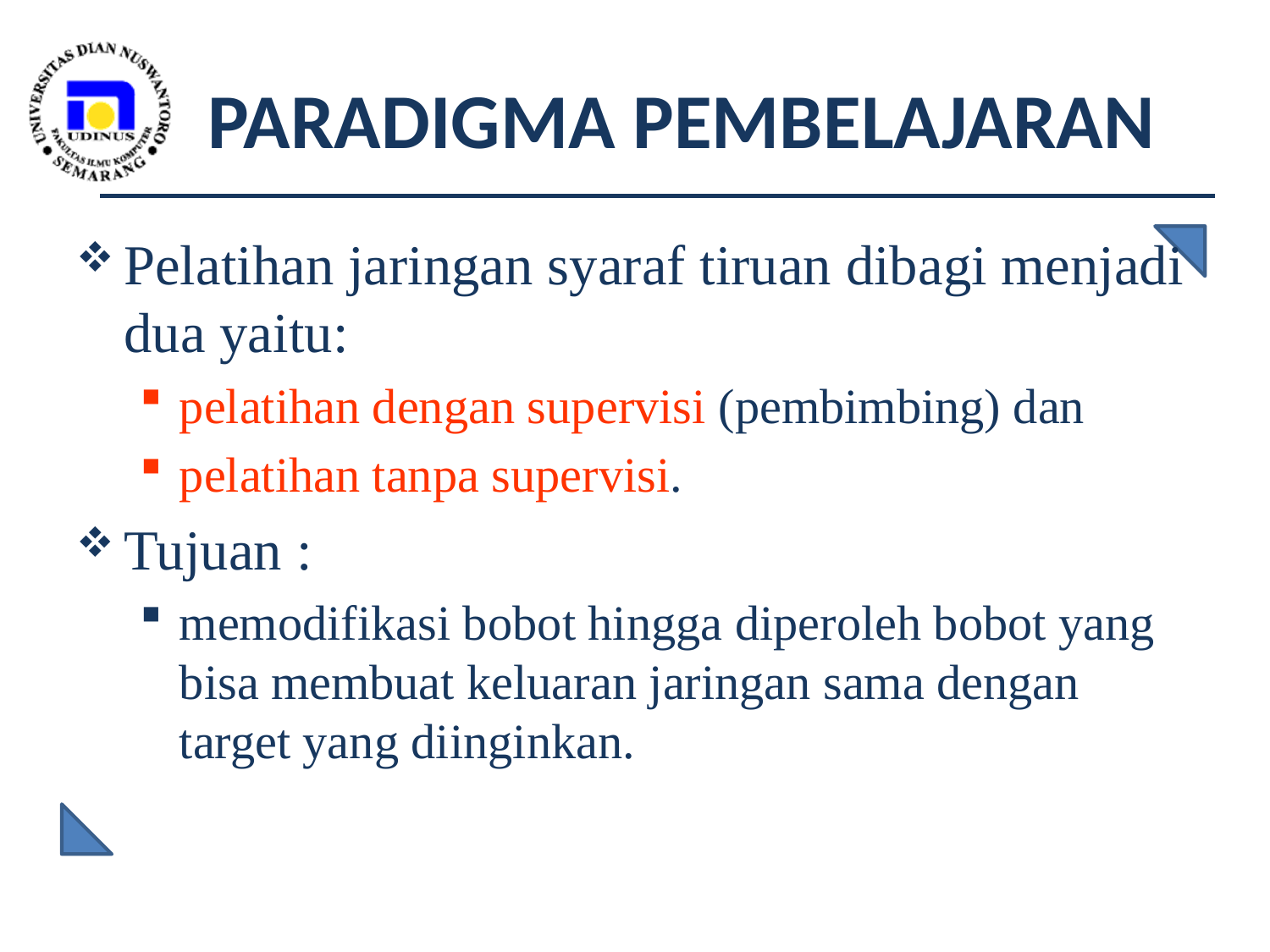

# PARADIGMA PEMBELAJARAN
Pelatihan jaringan syaraf tiruan dibagi menjadi dua yaitu:
pelatihan dengan supervisi (pembimbing) dan
pelatihan tanpa supervisi.
Tujuan :
memodifikasi bobot hingga diperoleh bobot yang bisa membuat keluaran jaringan sama dengan target yang diinginkan.